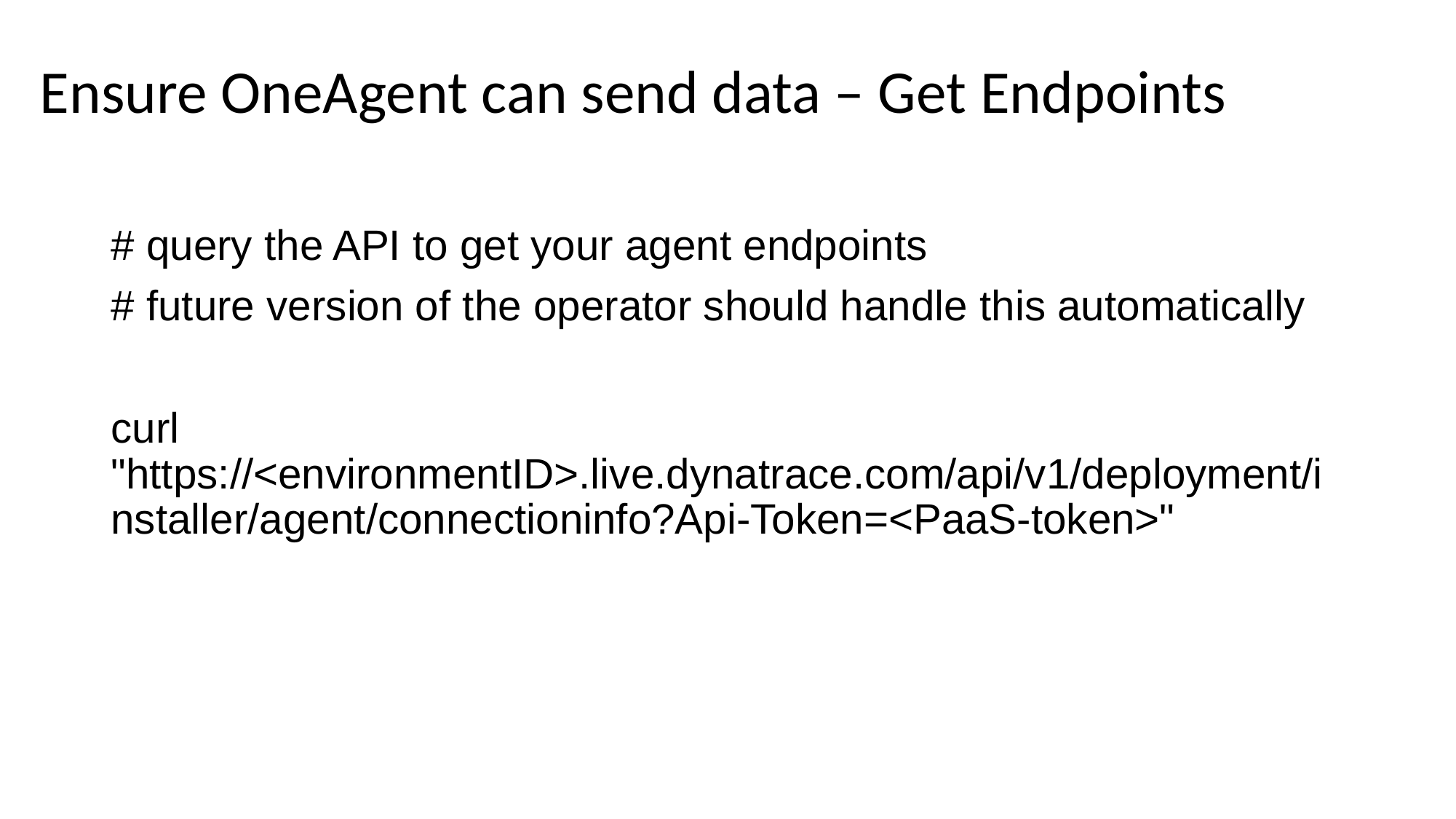

# Ensure OneAgent can send data – Get Endpoints
# query the API to get your agent endpoints
# future version of the operator should handle this automatically

curl "https://<environmentID>.live.dynatrace.com/api/v1/deployment/installer/agent/connectioninfo?Api-Token=<PaaS-token>"